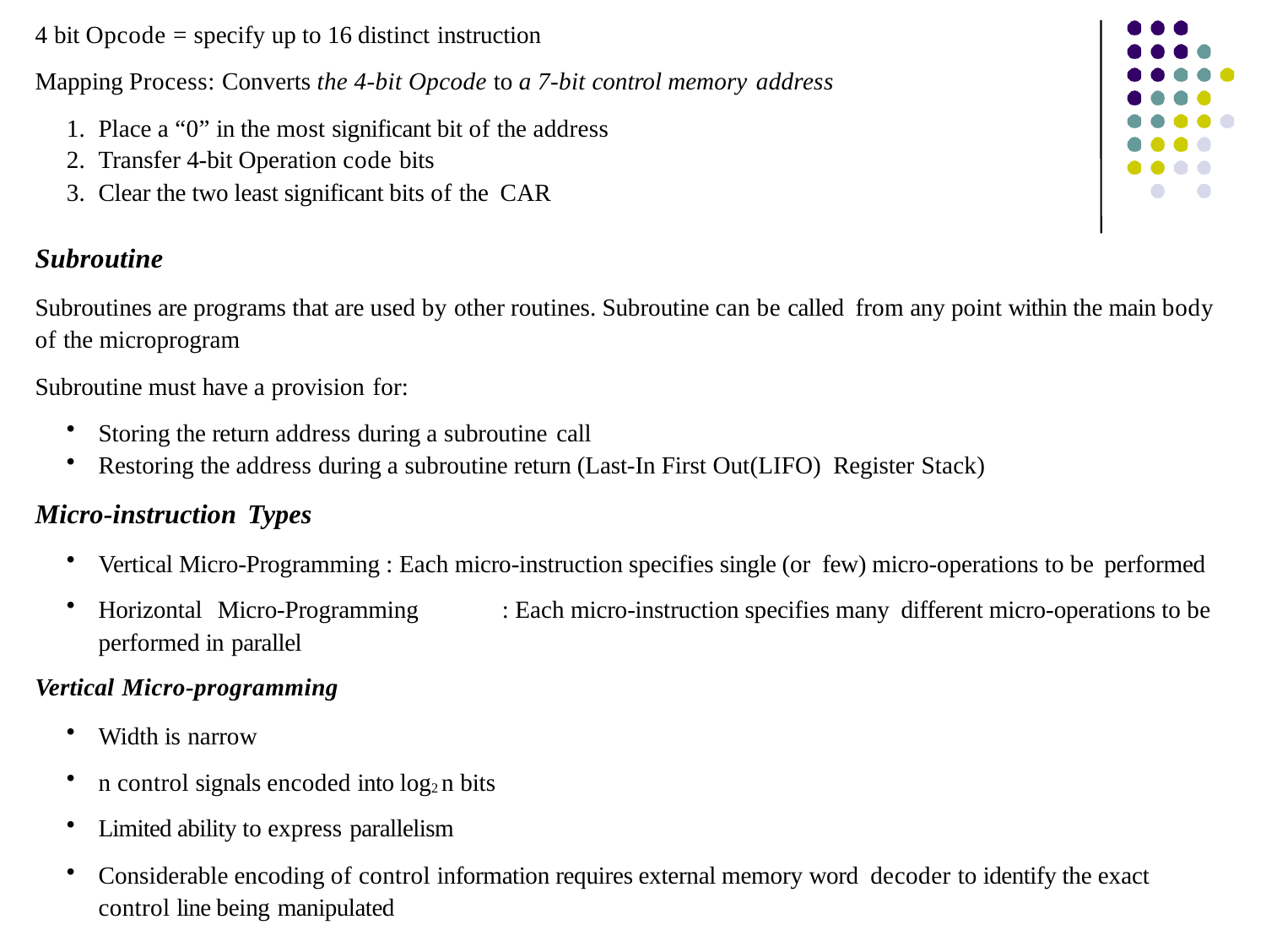

4 bit Opcode = specify up to 16 distinct instruction
Mapping Process: Converts the 4-bit Opcode to a 7-bit control memory address
Place a “0” in the most significant bit of the address
Transfer 4-bit Operation code bits
Clear the two least significant bits of the CAR

Subroutine
Subroutines are programs that are used by other routines. Subroutine can be called  from any point within the main body of the microprogram
Subroutine must have a provision for:
Storing the return address during a subroutine call
Restoring the address during a subroutine return (Last-In First Out(LIFO)  Register Stack)
Micro-instruction Types
Vertical Micro-Programming : Each micro-instruction specifies single (or  few) micro-operations to be performed
Horizontal  Micro-Programming	: Each micro-instruction specifies many  different micro-operations to be performed in parallel
Vertical Micro-programming
Width is narrow
n control signals encoded into log2 n bits
Limited ability to express parallelism
Considerable encoding of control information requires external memory word  decoder to identify the exact control line being manipulated